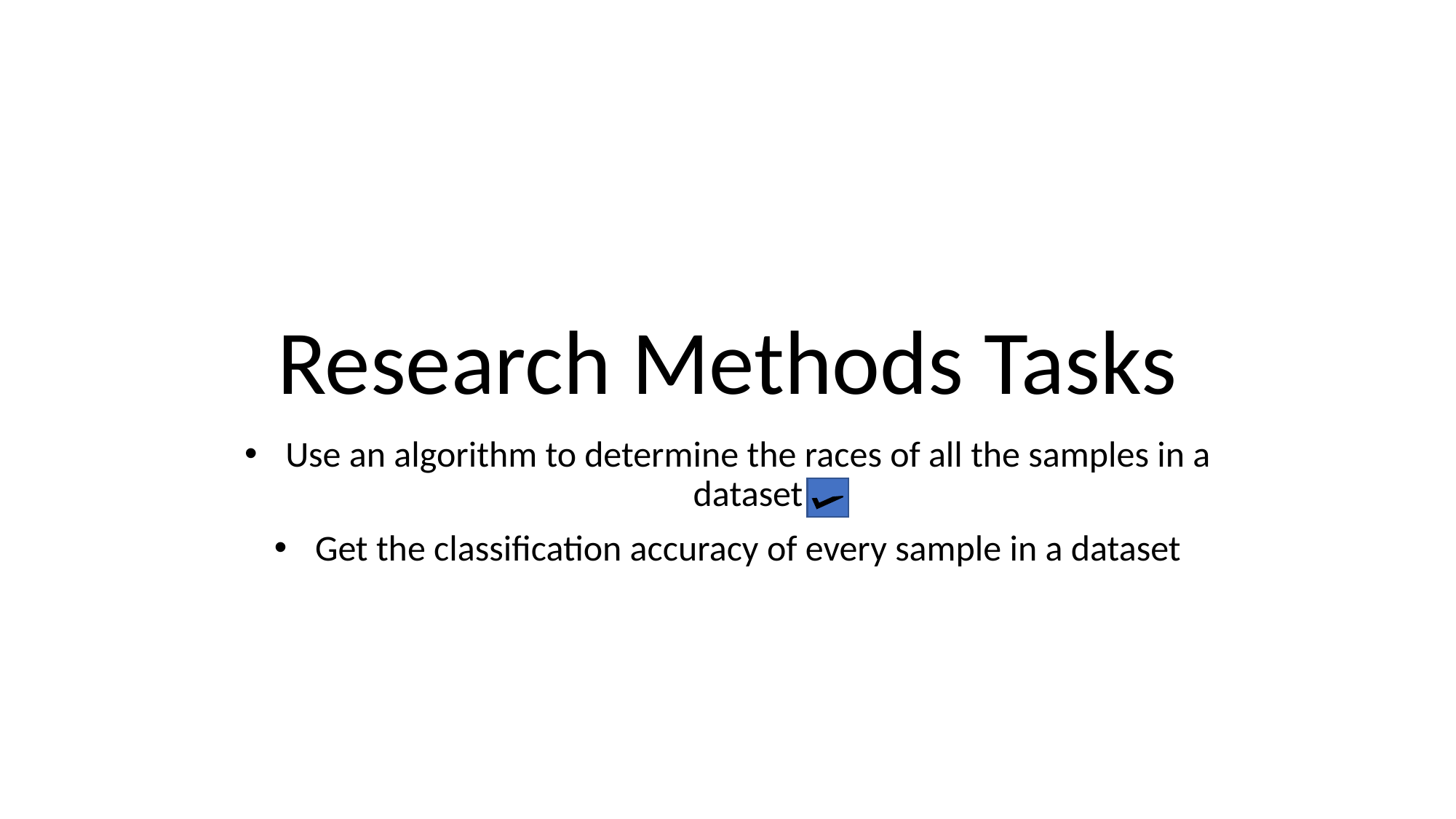

# Research Methods Tasks
Use an algorithm to determine the races of all the samples in a dataset
Get the classification accuracy of every sample in a dataset